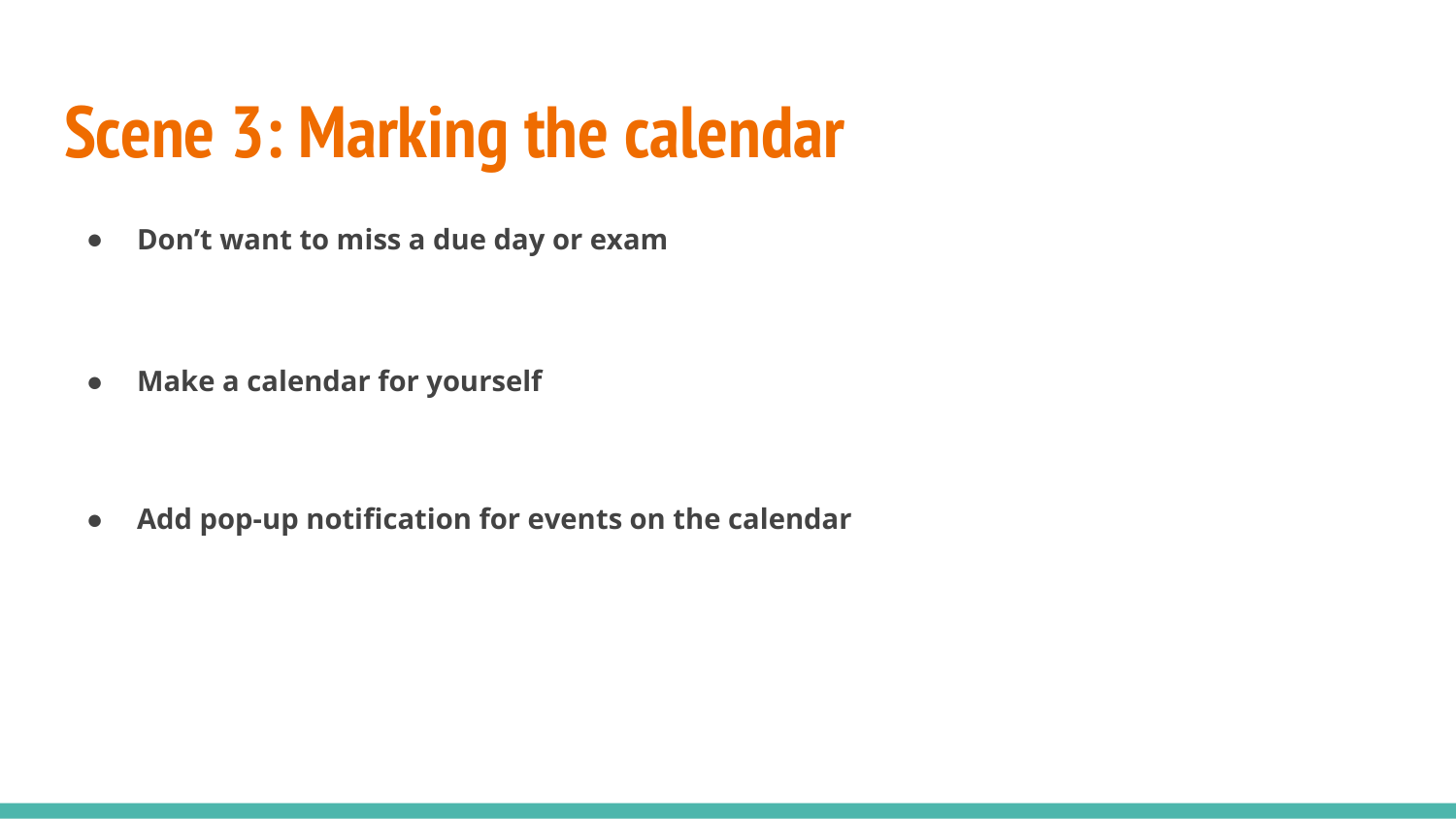

# Scene 3: Marking the calendar
Don’t want to miss a due day or exam

Make a calendar for yourself

Add pop-up notification for events on the calendar